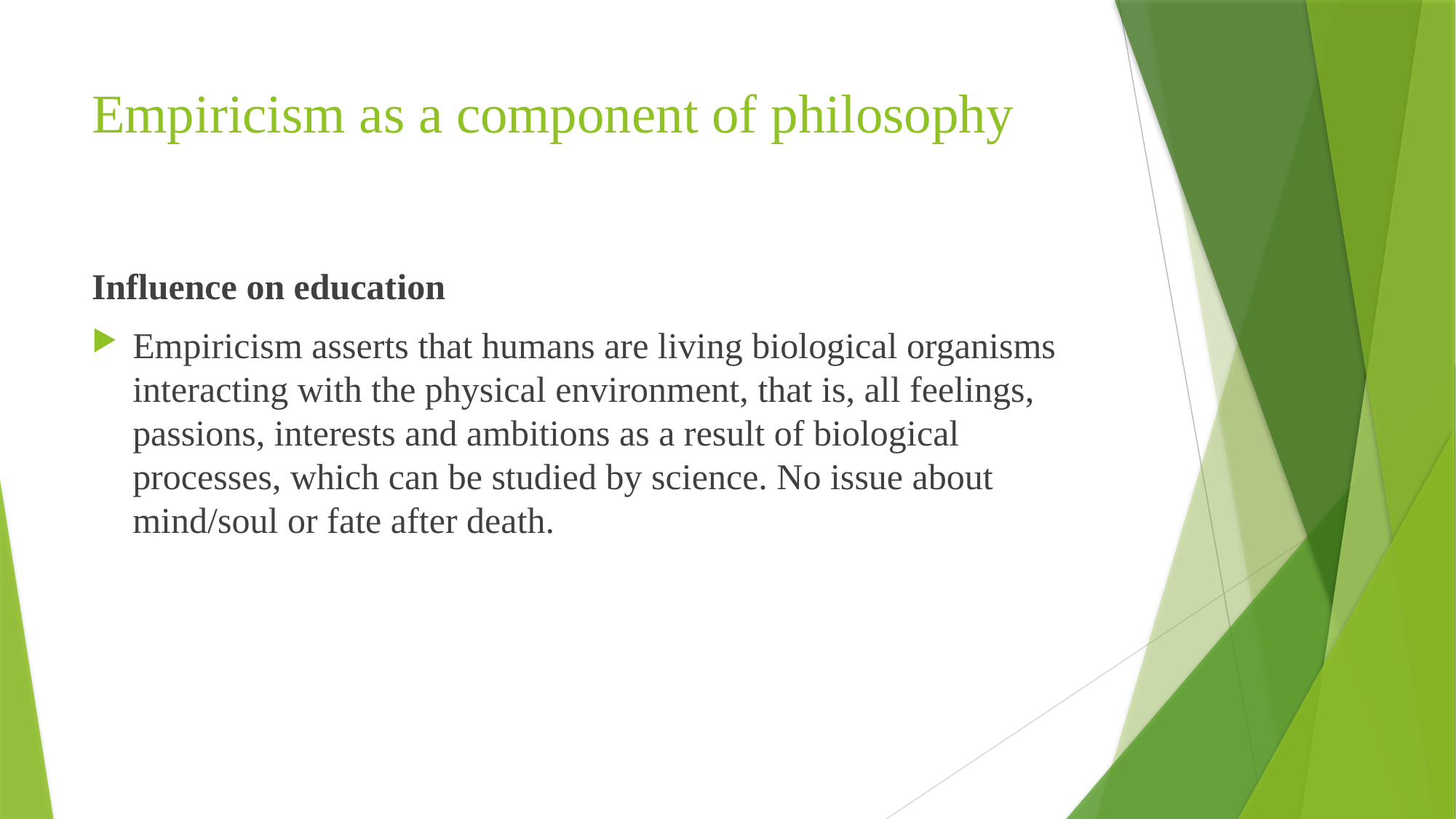

# Empiricism as a component of philosophy
Influence on education
Empiricism asserts that humans are living biological organisms interacting with the physical environment, that is, all feelings, passions, interests and ambitions as a result of biological processes, which can be studied by science. No issue about mind/soul or fate after death.